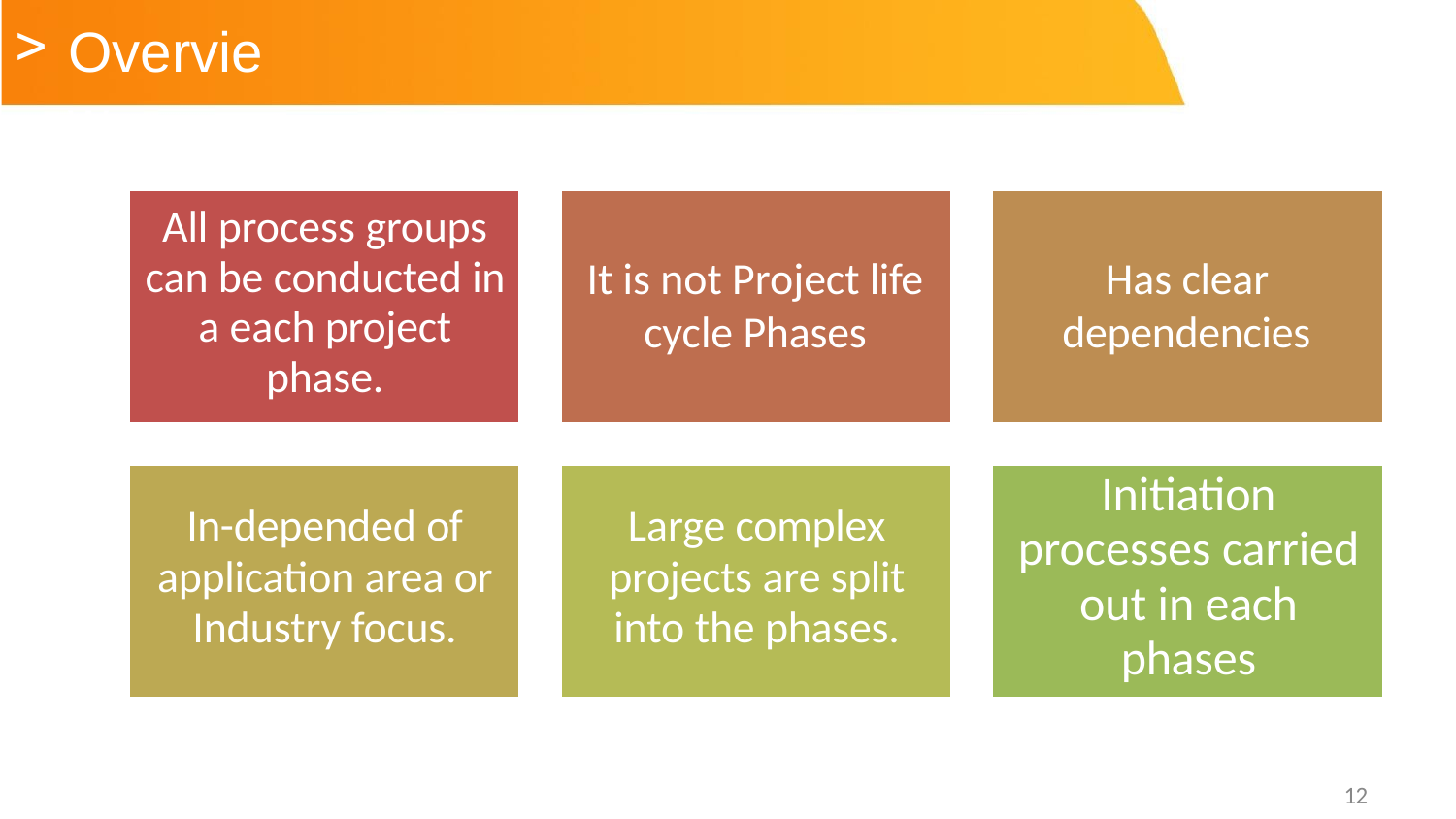

# Overview

All process groups can be conducted in a each project phase.

It is not Project life cycle Phases

Has clear dependencies

In-depended of application area or Industry focus.
Large complex projects are split into the phases.
Initiation processes carried out in each phases
12